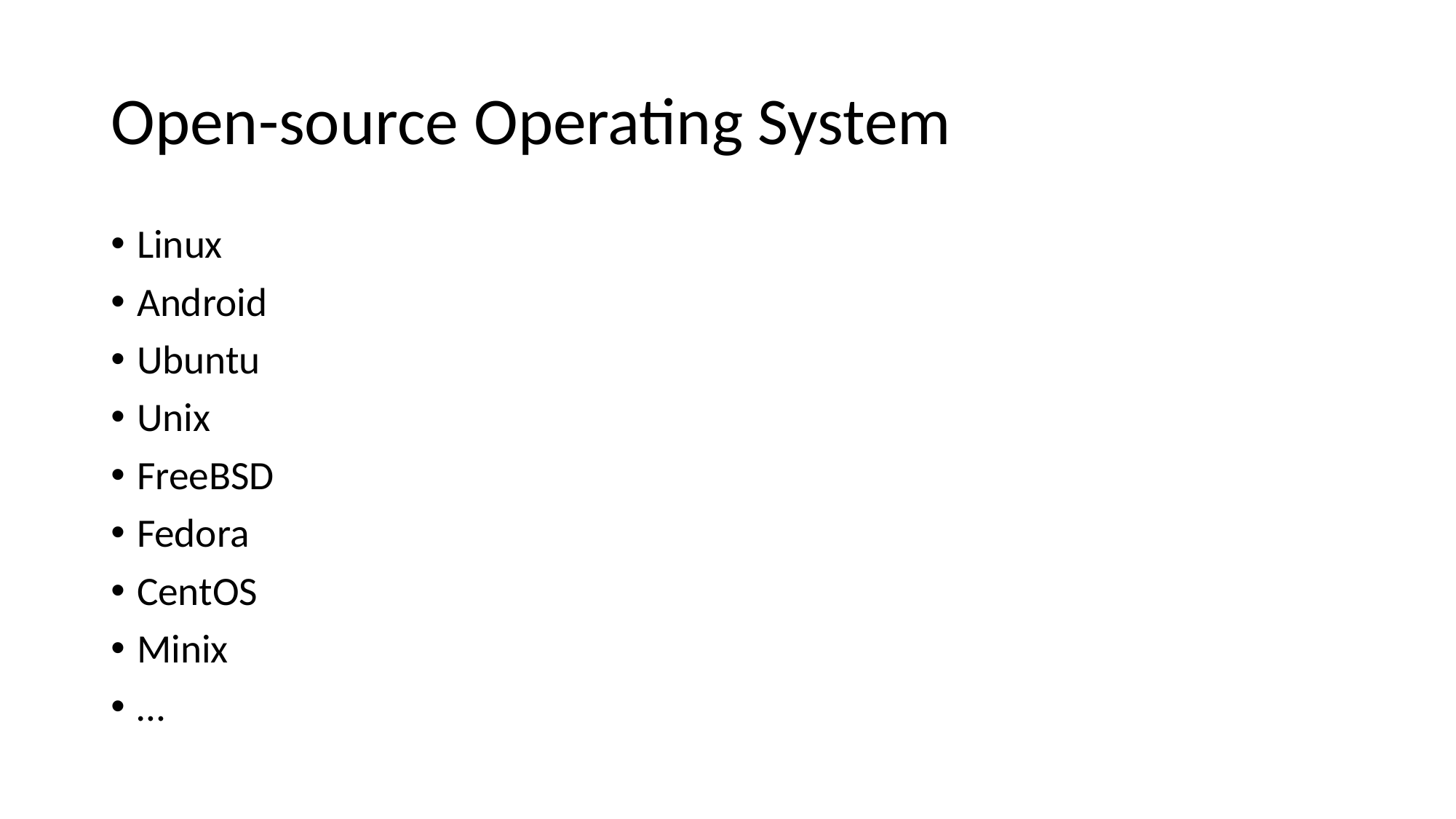

# Open-source Operating System
Linux
Android
Ubuntu
Unix
FreeBSD
Fedora
CentOS
Minix
…